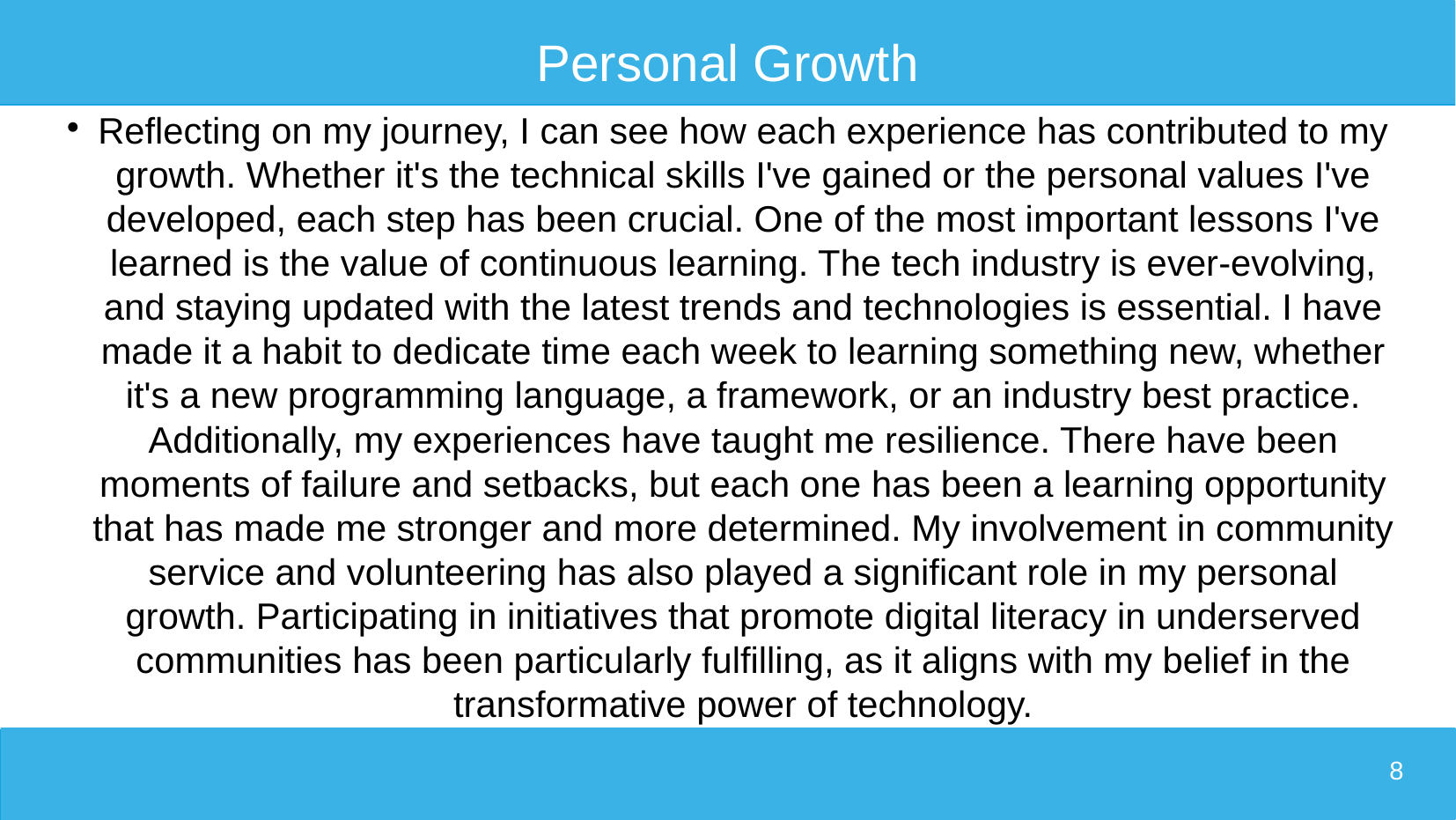

# Personal Growth
Reflecting on my journey, I can see how each experience has contributed to my growth. Whether it's the technical skills I've gained or the personal values I've developed, each step has been crucial. One of the most important lessons I've learned is the value of continuous learning. The tech industry is ever-evolving, and staying updated with the latest trends and technologies is essential. I have made it a habit to dedicate time each week to learning something new, whether it's a new programming language, a framework, or an industry best practice. Additionally, my experiences have taught me resilience. There have been moments of failure and setbacks, but each one has been a learning opportunity that has made me stronger and more determined. My involvement in community service and volunteering has also played a significant role in my personal growth. Participating in initiatives that promote digital literacy in underserved communities has been particularly fulfilling, as it aligns with my belief in the transformative power of technology.
8